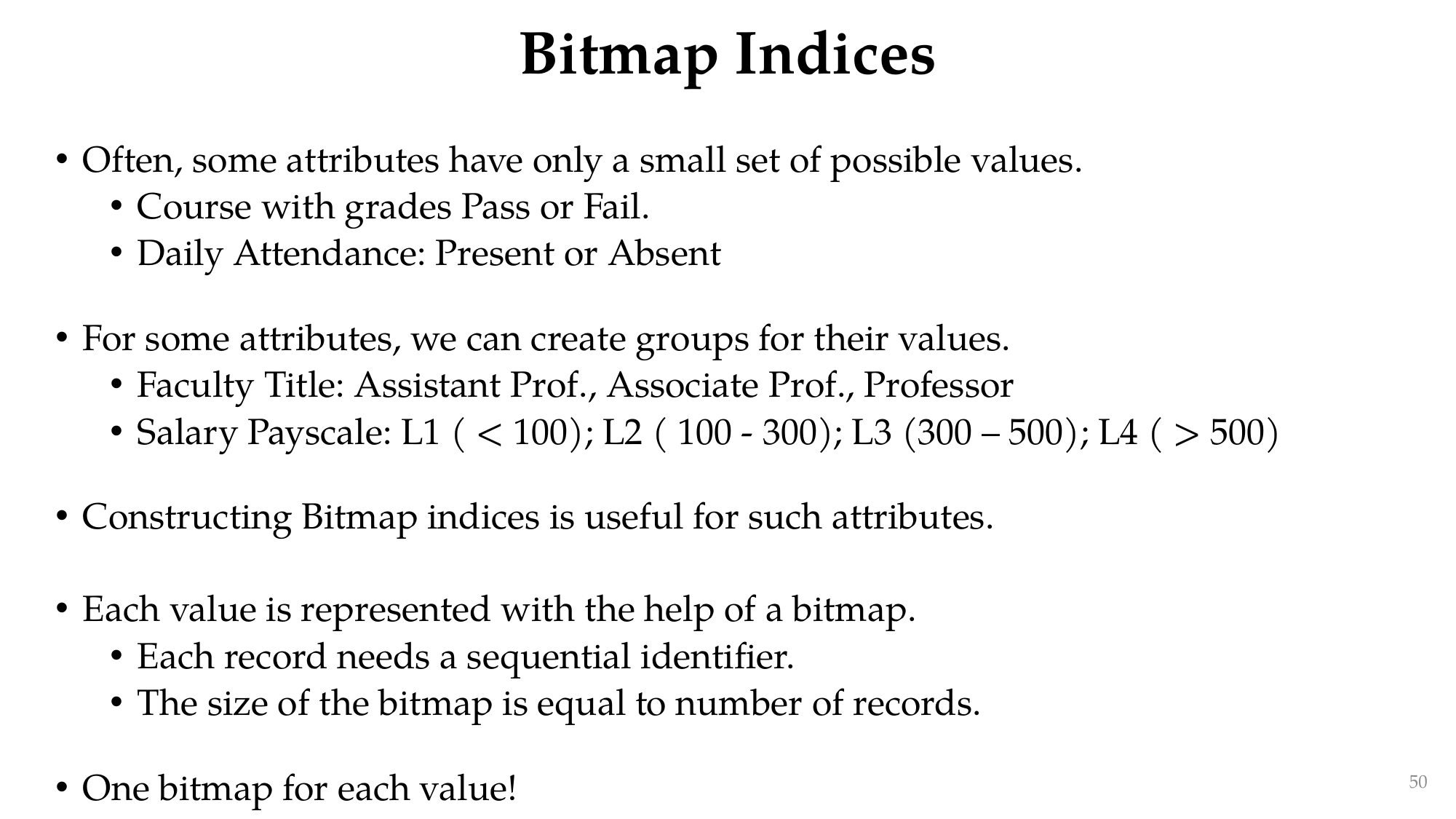

# Bitmap Indices
Often, some attributes have only a small set of possible values.
Course with grades Pass or Fail.
Daily Attendance: Present or Absent

For some attributes, we can create groups for their values.
Faculty Title: Assistant Prof., Associate Prof., Professor
Salary Payscale: L1 ( < 100); L2 ( 100 - 300); L3 (300 – 500); L4 ( > 500)

Constructing Bitmap indices is useful for such attributes.

Each value is represented with the help of a bitmap.
Each record needs a sequential identifier.
The size of the bitmap is equal to number of records.

One bitmap for each value!
50